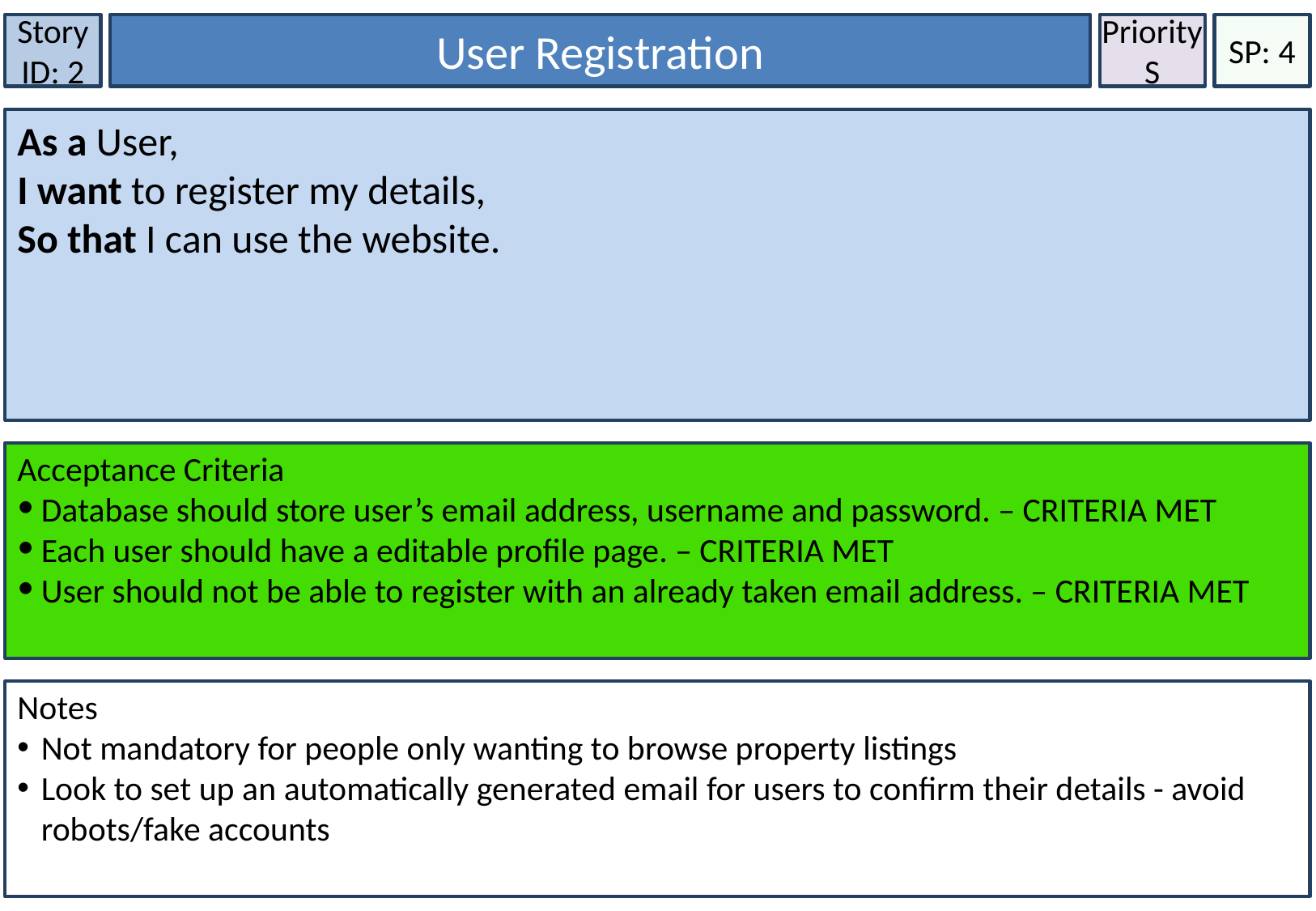

Story ID: 2
User Registration
Priority
S
SP: 4
As a User,
I want to register my details,
So that I can use the website.
Acceptance Criteria
Database should store user’s email address, username and password. – CRITERIA MET
Each user should have a editable profile page. – CRITERIA MET
User should not be able to register with an already taken email address. – CRITERIA MET
Notes
Not mandatory for people only wanting to browse property listings
Look to set up an automatically generated email for users to confirm their details - avoid robots/fake accounts